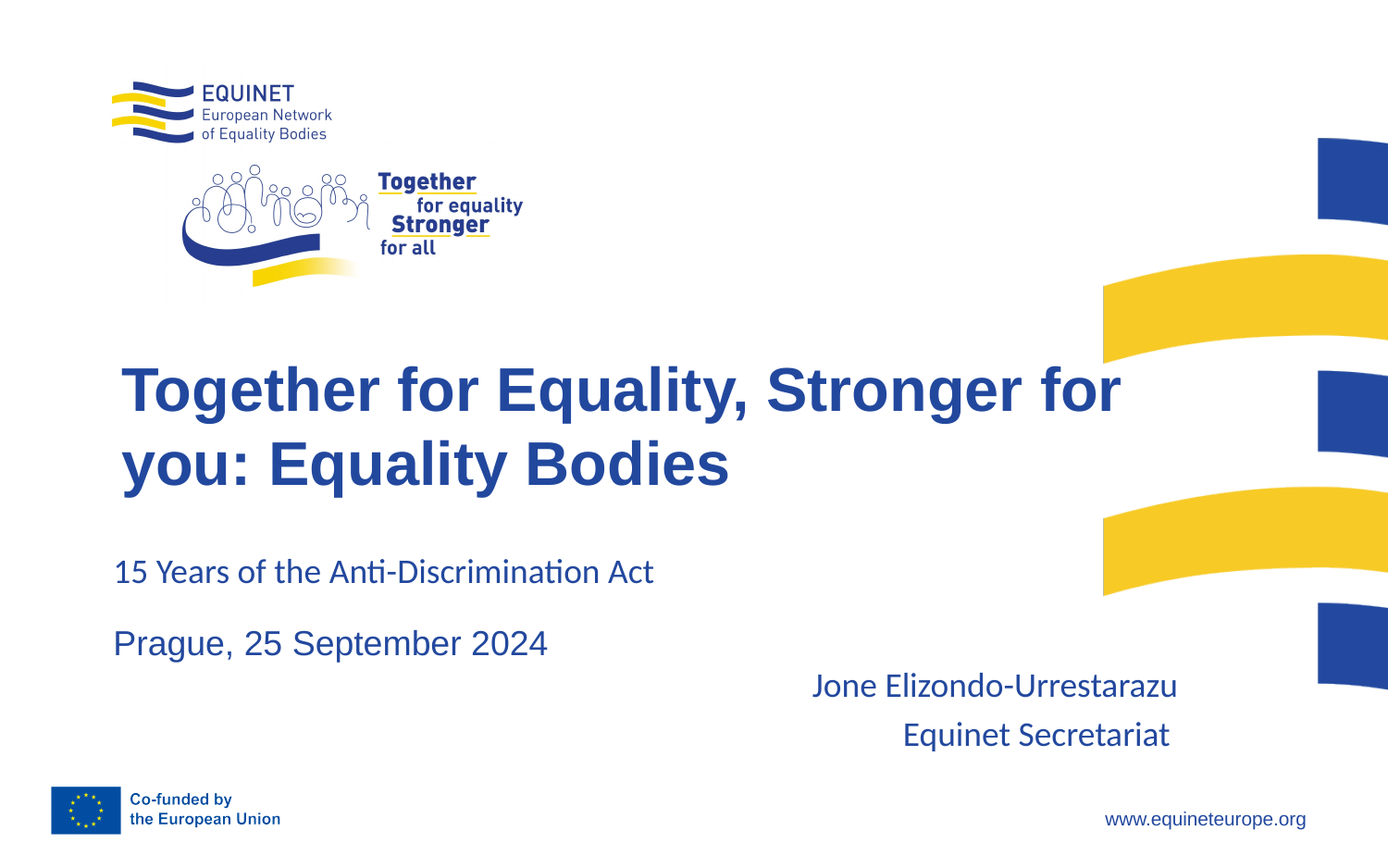

Together for Equality, Stronger for you: Equality Bodies
15 Years of the Anti-Discrimination Act
Prague, 25 September 2024

Jone Elizondo-Urrestarazu
Equinet Secretariat